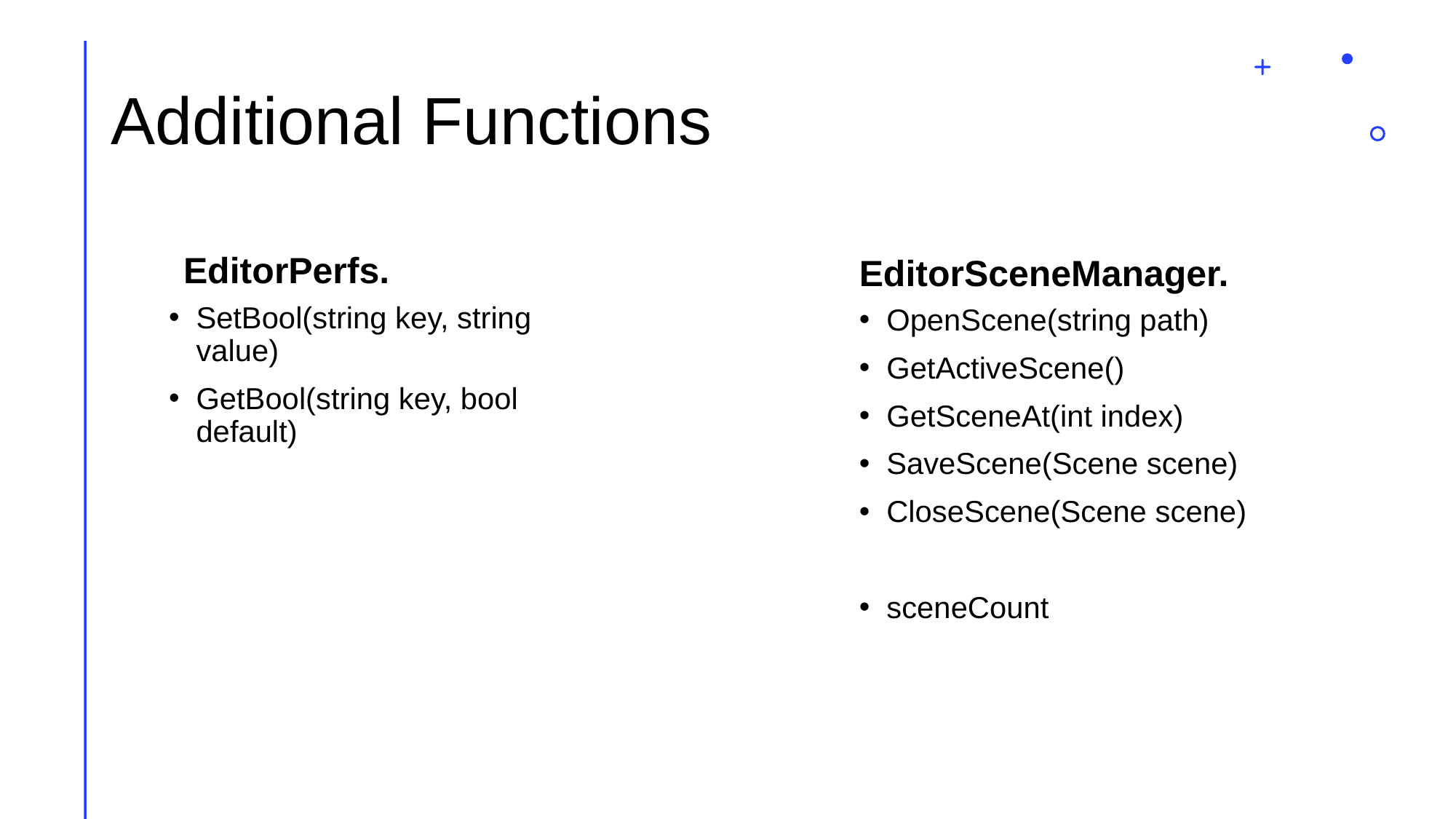

# Additional Functions
EditorPerfs.
EditorSceneManager.
SetBool(string key, string value)
GetBool(string key, bool default)

OpenScene(string path)
GetActiveScene()
GetSceneAt(int index)
SaveScene(Scene scene)
CloseScene(Scene scene)

sceneCount